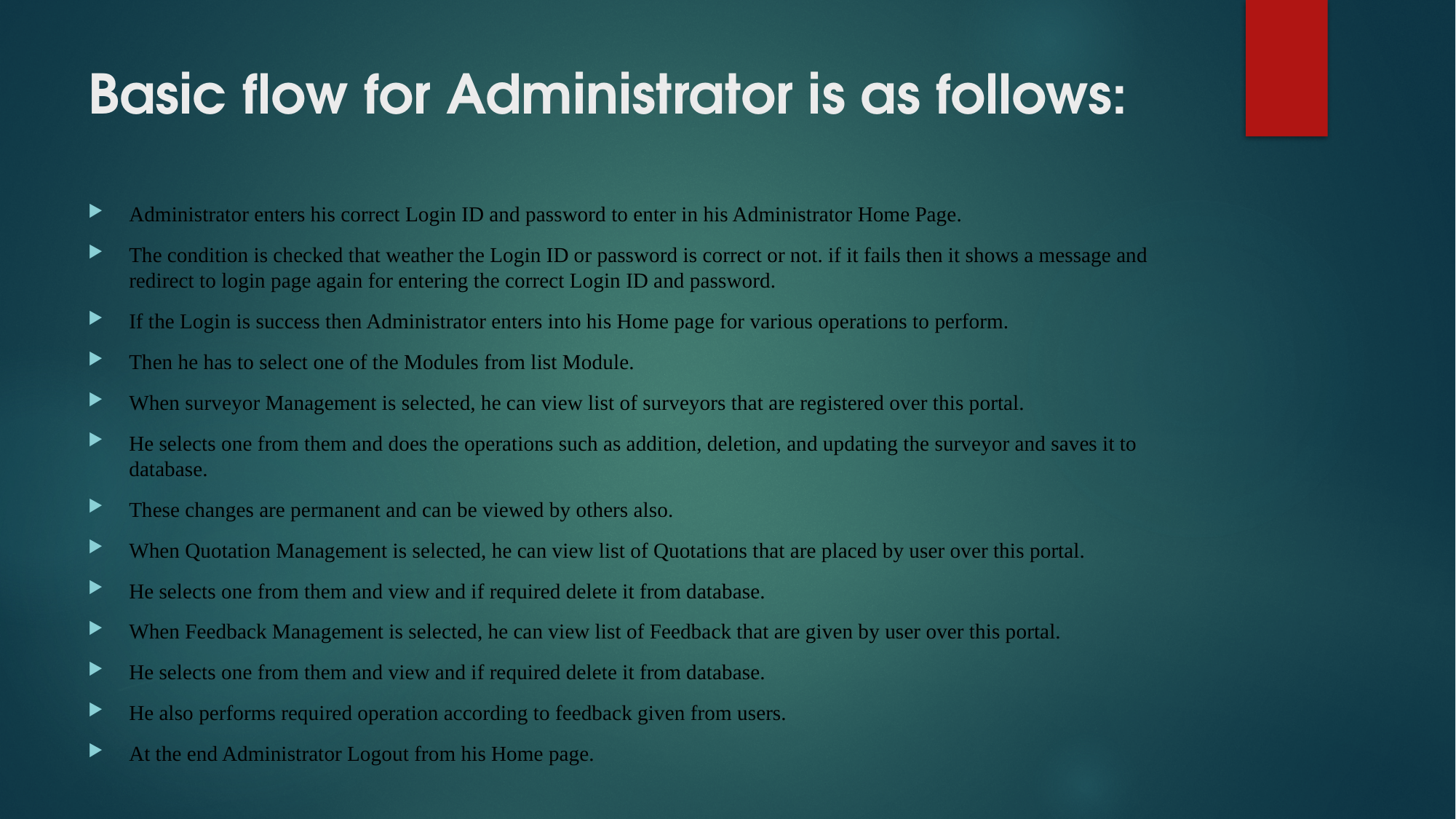

# Basic flow for Administrator is as follows:
Administrator enters his correct Login ID and password to enter in his Administrator Home Page.
The condition is checked that weather the Login ID or password is correct or not. if it fails then it shows a message and redirect to login page again for entering the correct Login ID and password.
If the Login is success then Administrator enters into his Home page for various operations to perform.
Then he has to select one of the Modules from list Module.
When surveyor Management is selected, he can view list of surveyors that are registered over this portal.
He selects one from them and does the operations such as addition, deletion, and updating the surveyor and saves it to database.
These changes are permanent and can be viewed by others also.
When Quotation Management is selected, he can view list of Quotations that are placed by user over this portal.
He selects one from them and view and if required delete it from database.
When Feedback Management is selected, he can view list of Feedback that are given by user over this portal.
He selects one from them and view and if required delete it from database.
He also performs required operation according to feedback given from users.
At the end Administrator Logout from his Home page.